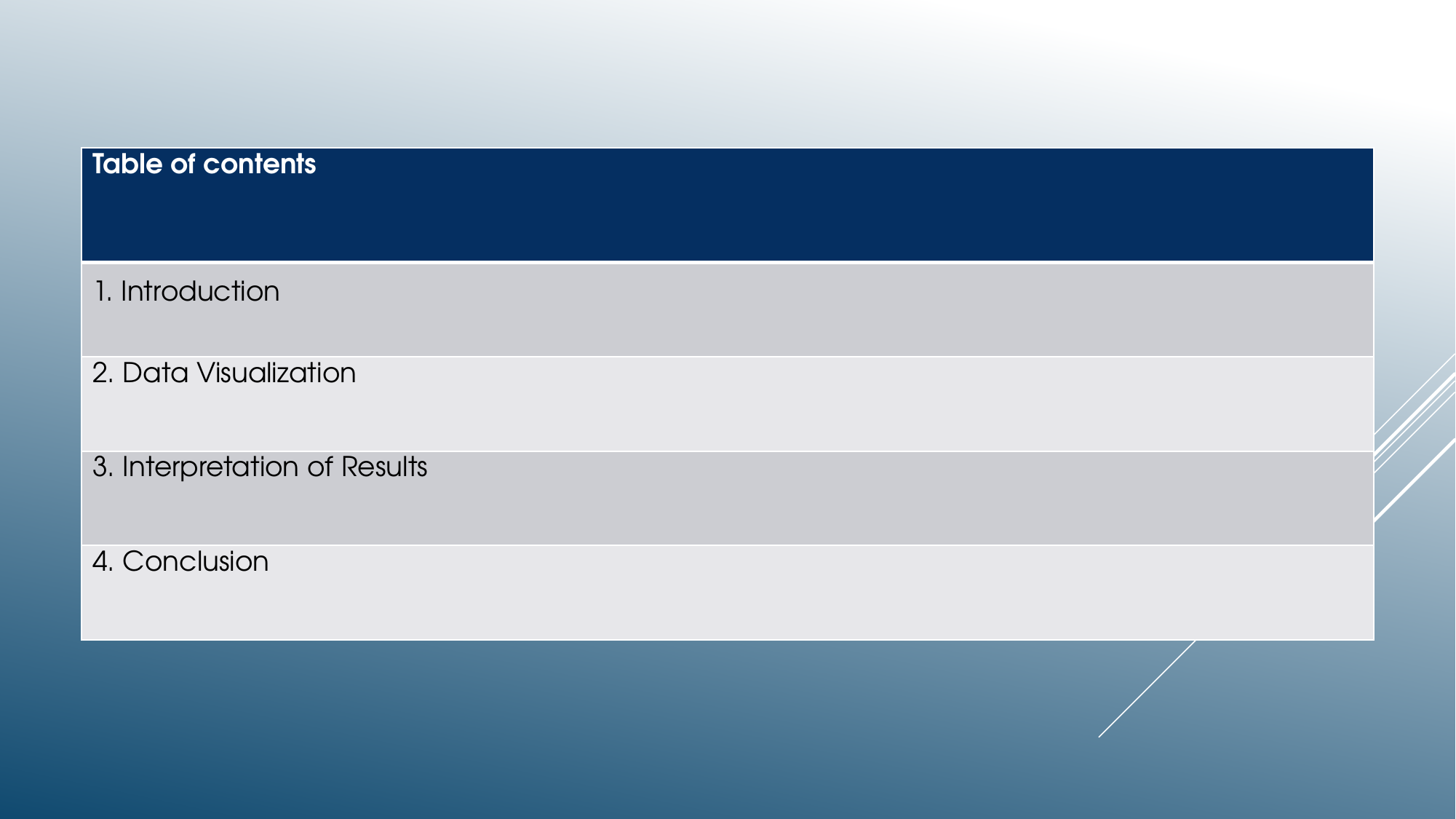

| Table of contents |
| --- |
| 1. Introduction |
| 2. Data Visualization |
| 3. Interpretation of Results |
| 4. Conclusion |
#